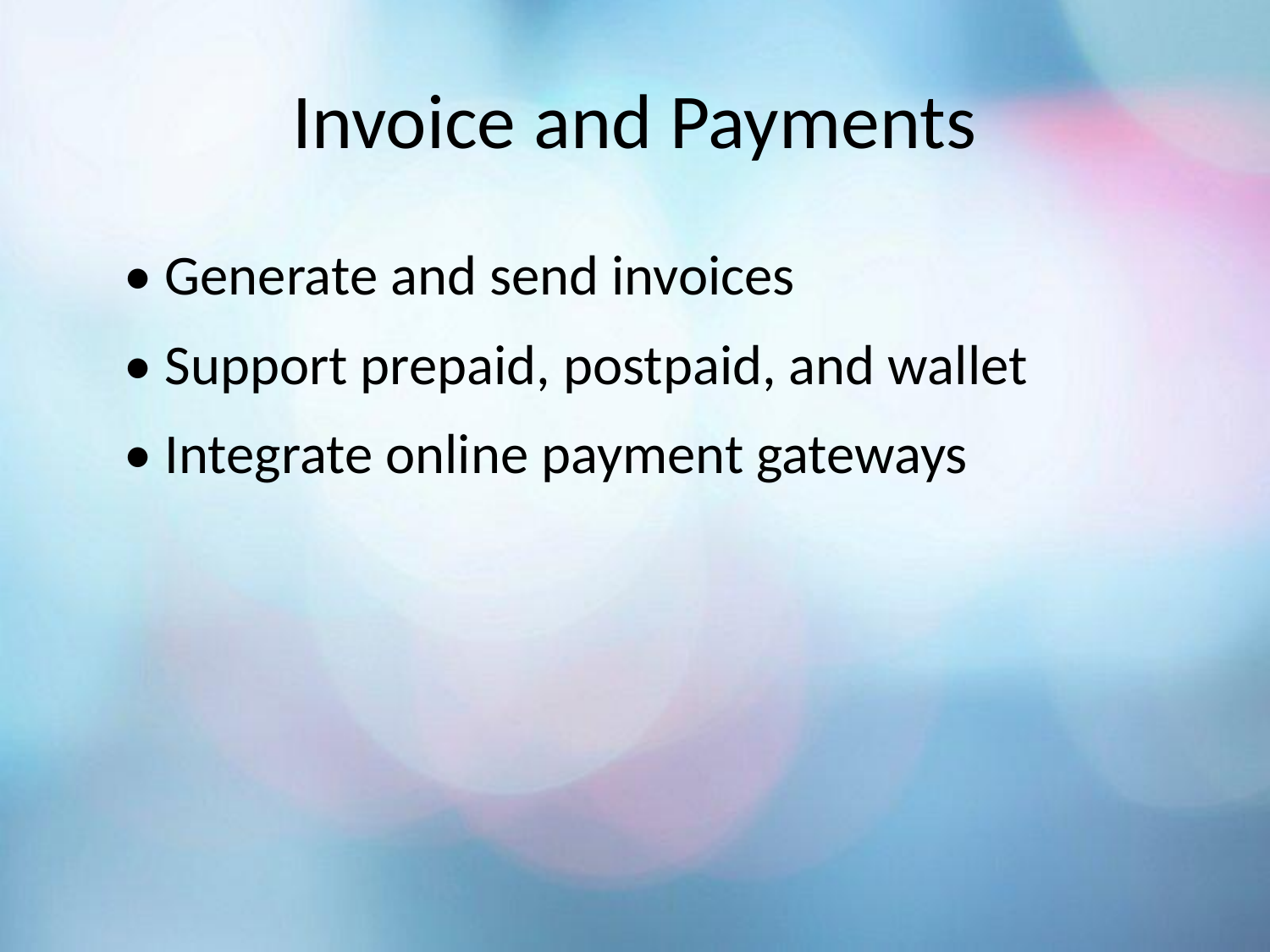

# Invoice and Payments
• Generate and send invoices
• Support prepaid, postpaid, and wallet
• Integrate online payment gateways